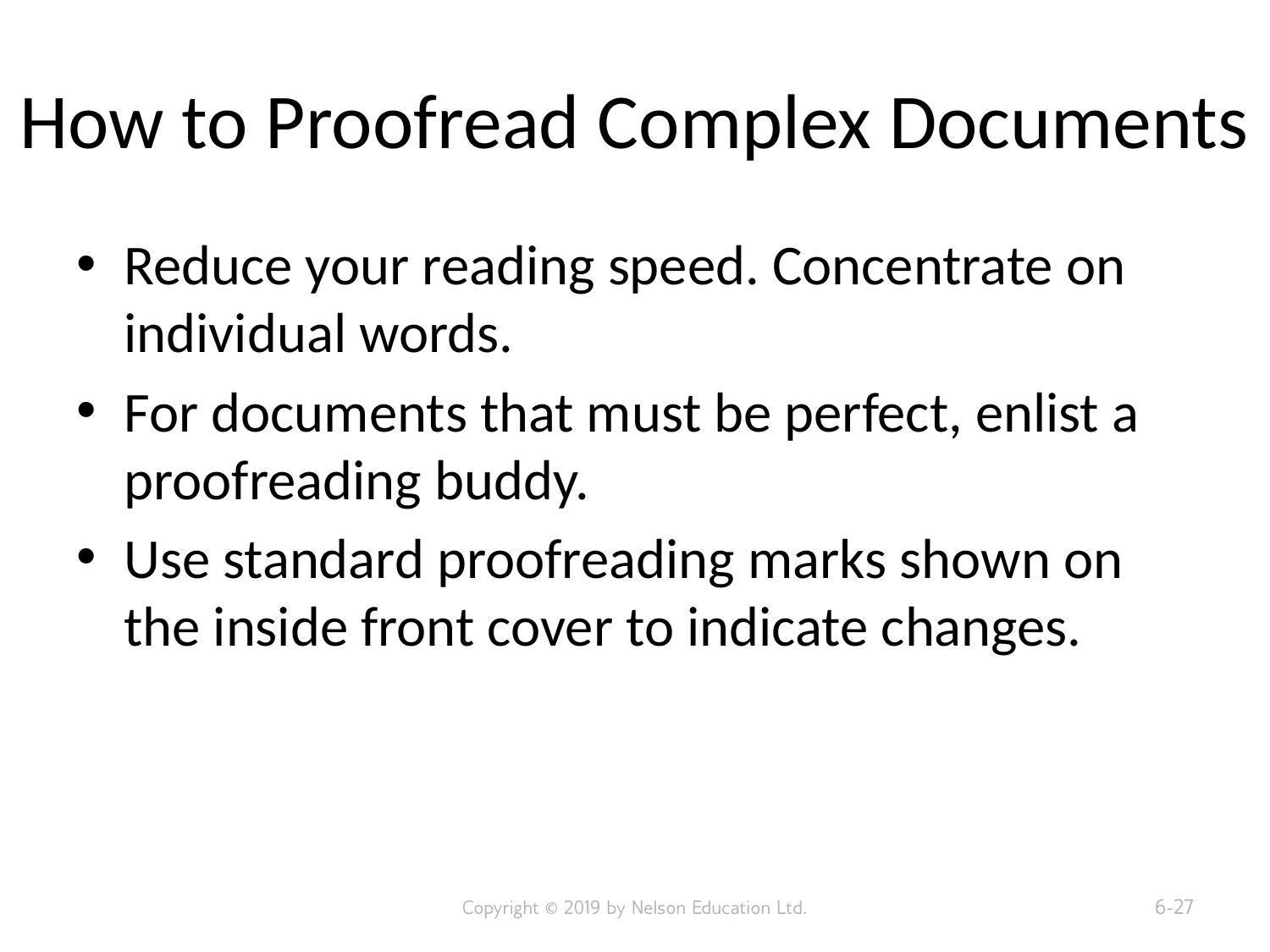

# How to Proofread Complex Documents
Reduce your reading speed. Concentrate on individual words.
For documents that must be perfect, enlist a proofreading buddy.
Use standard proofreading marks shown on the inside front cover to indicate changes.

Copyright © 2019 by Nelson Education Ltd.
6-27